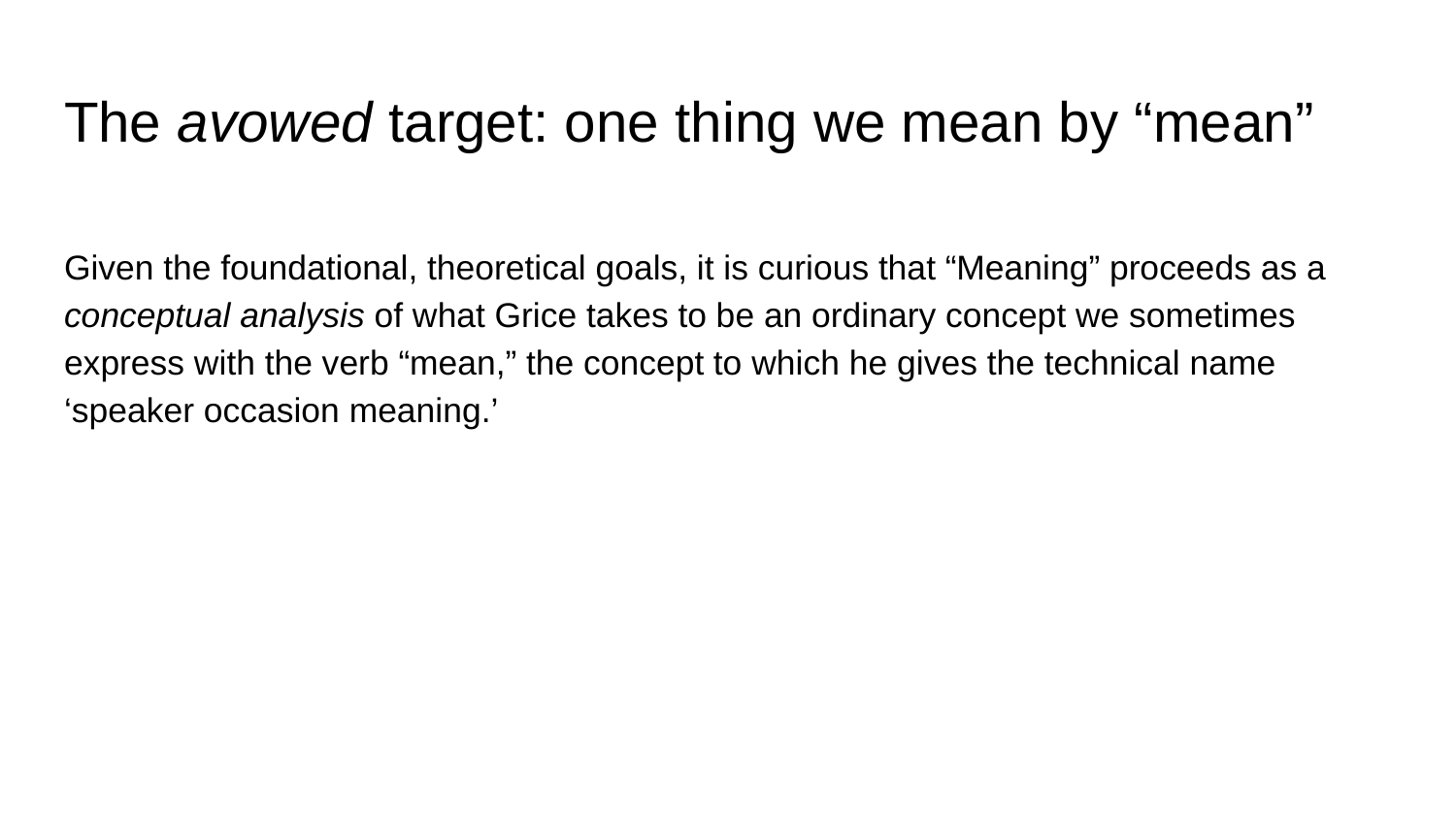

# The avowed target: one thing we mean by “mean”

Given the foundational, theoretical goals, it is curious that “Meaning” proceeds as a conceptual analysis of what Grice takes to be an ordinary concept we sometimes express with the verb “mean,” the concept to which he gives the technical name ‘speaker occasion meaning.’